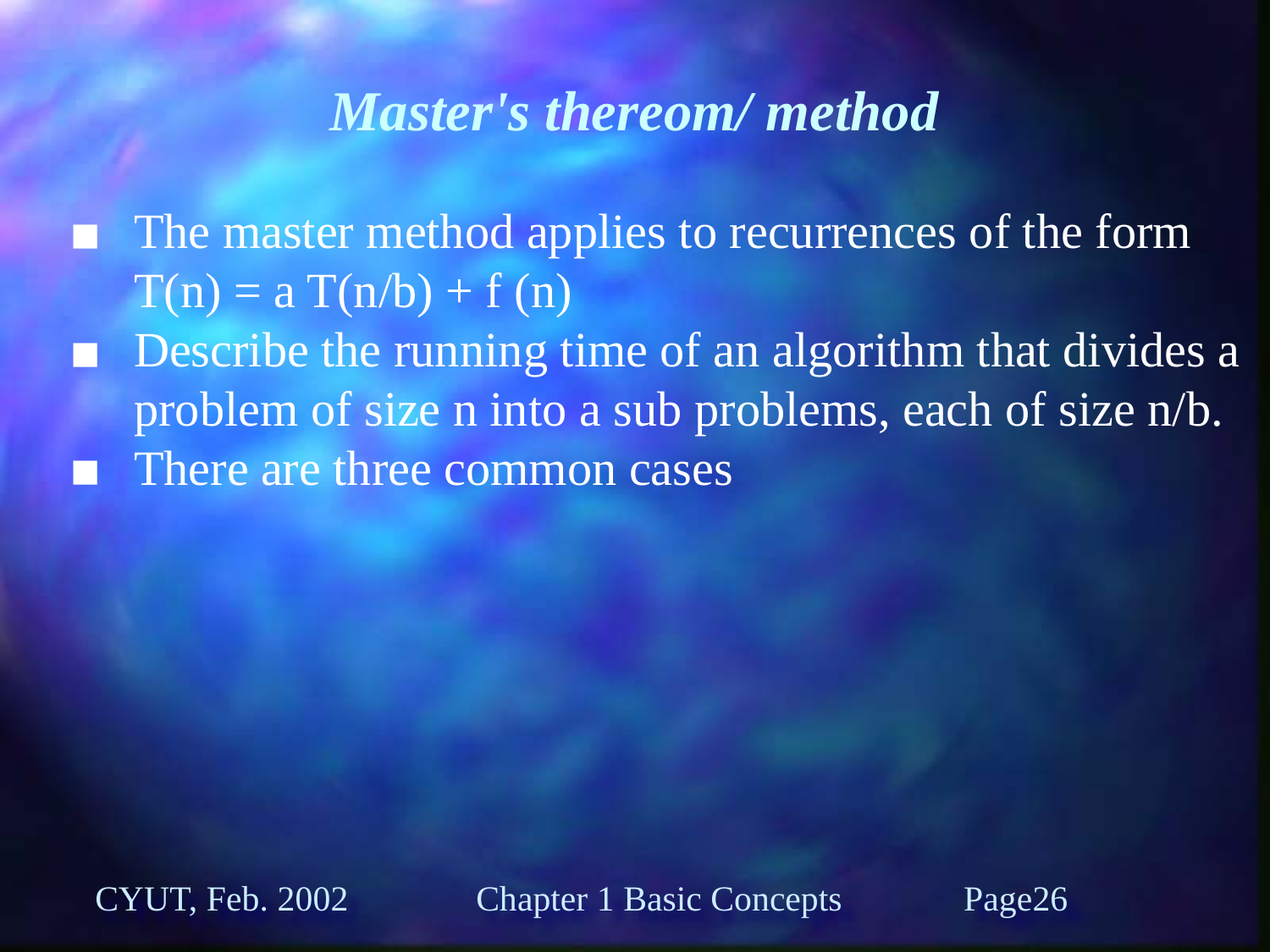

# Master's thereom/ method
The master method applies to recurrences of the form T(n) = a T(n/b) + f (n)
Describe the running time of an algorithm that divides a problem of size n into a sub problems, each of size n/b.
There are three common cases